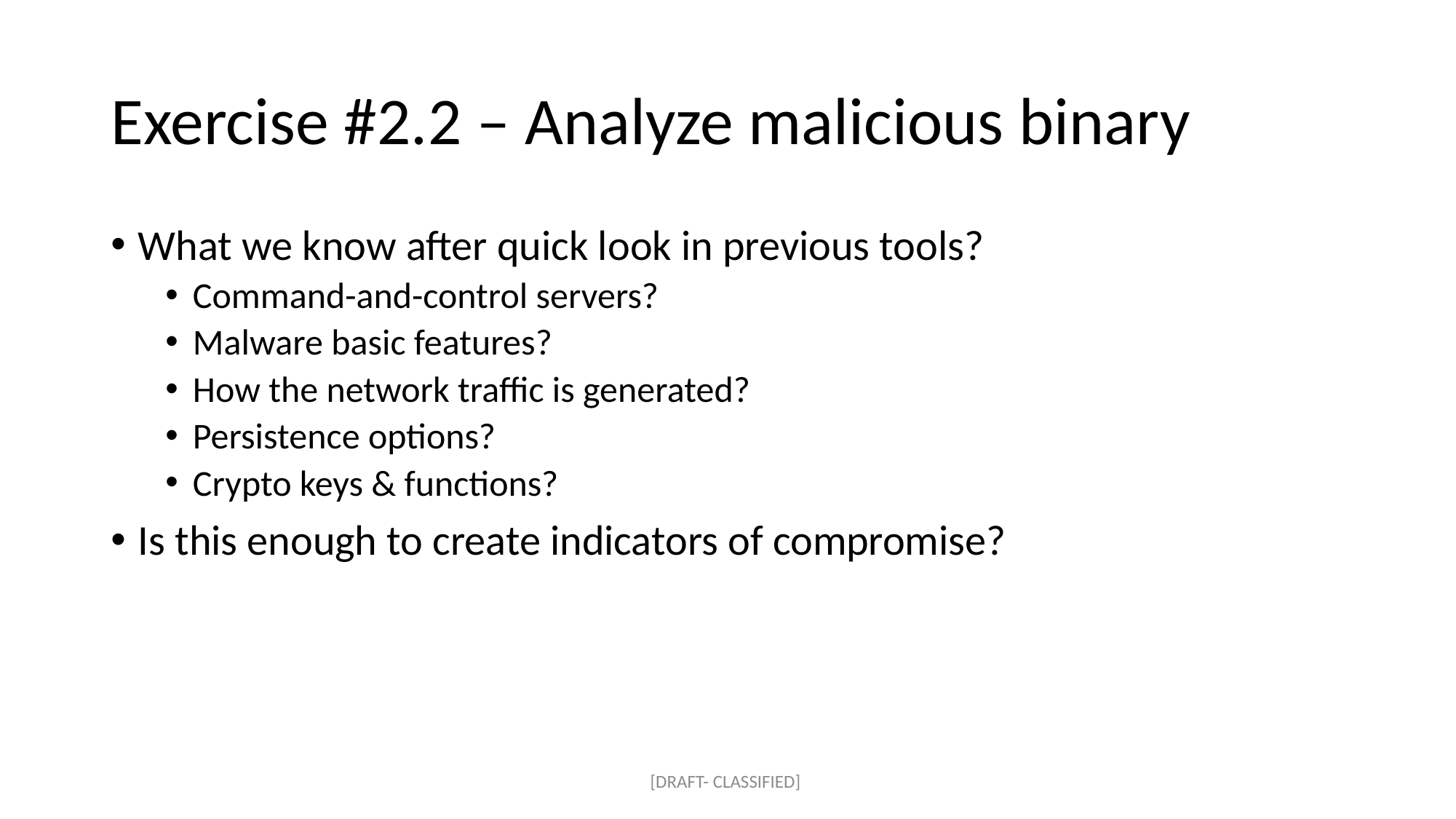

# Exercise #2.2 – Analyze malicious binary
What we know after quick look in previous tools?
Command-and-control servers?
Malware basic features?
How the network traffic is generated?
Persistence options?
Crypto keys & functions?
Is this enough to create indicators of compromise?

[DRAFT- CLASSIFIED]